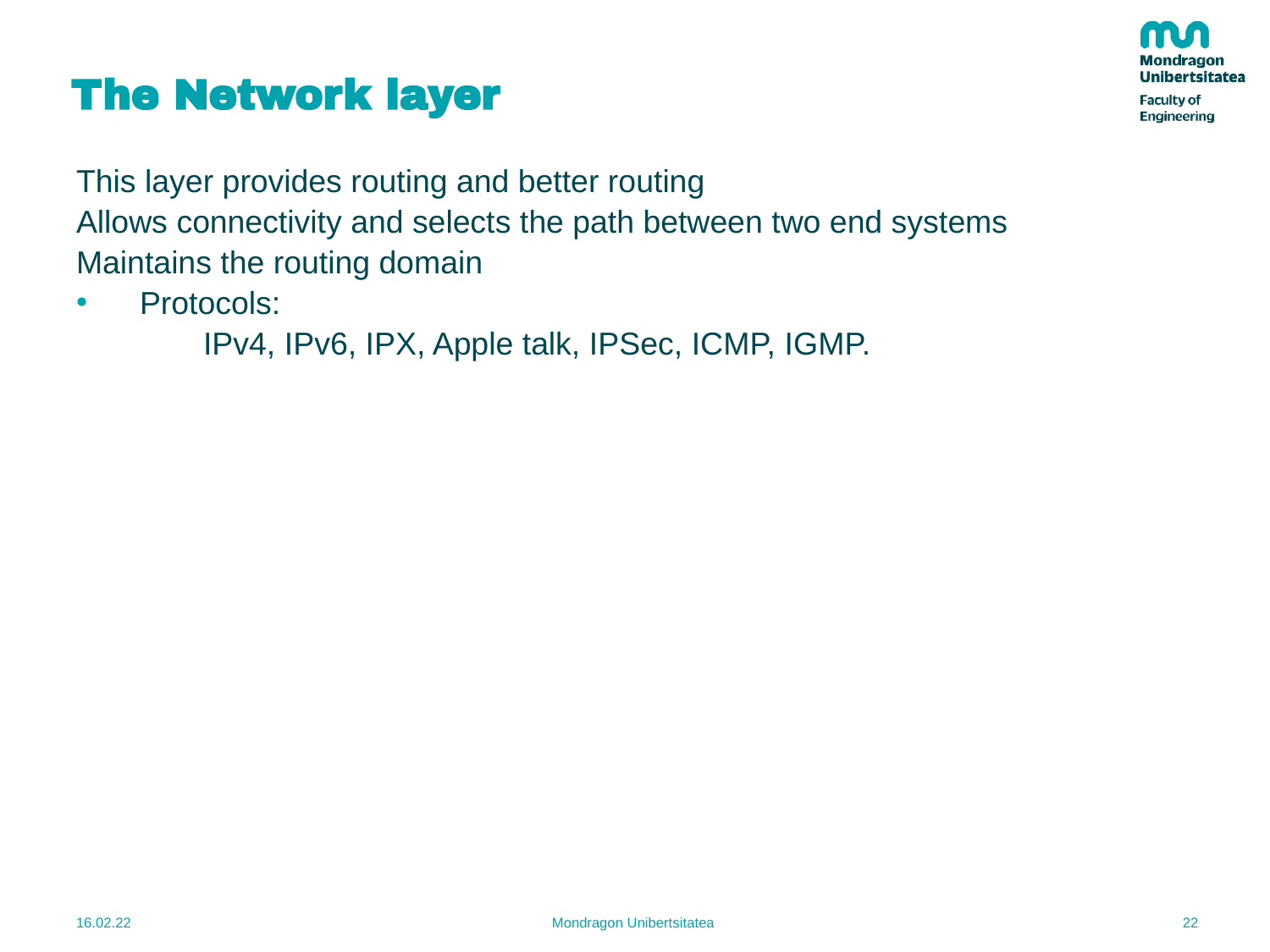

# The Network layer
This layer provides routing and better routing
Allows connectivity and selects the path between two end systems
Maintains the routing domain
Protocols:
	IPv4, IPv6, IPX, Apple talk, IPSec, ICMP, IGMP.

22
16.02.22
Mondragon Unibertsitatea